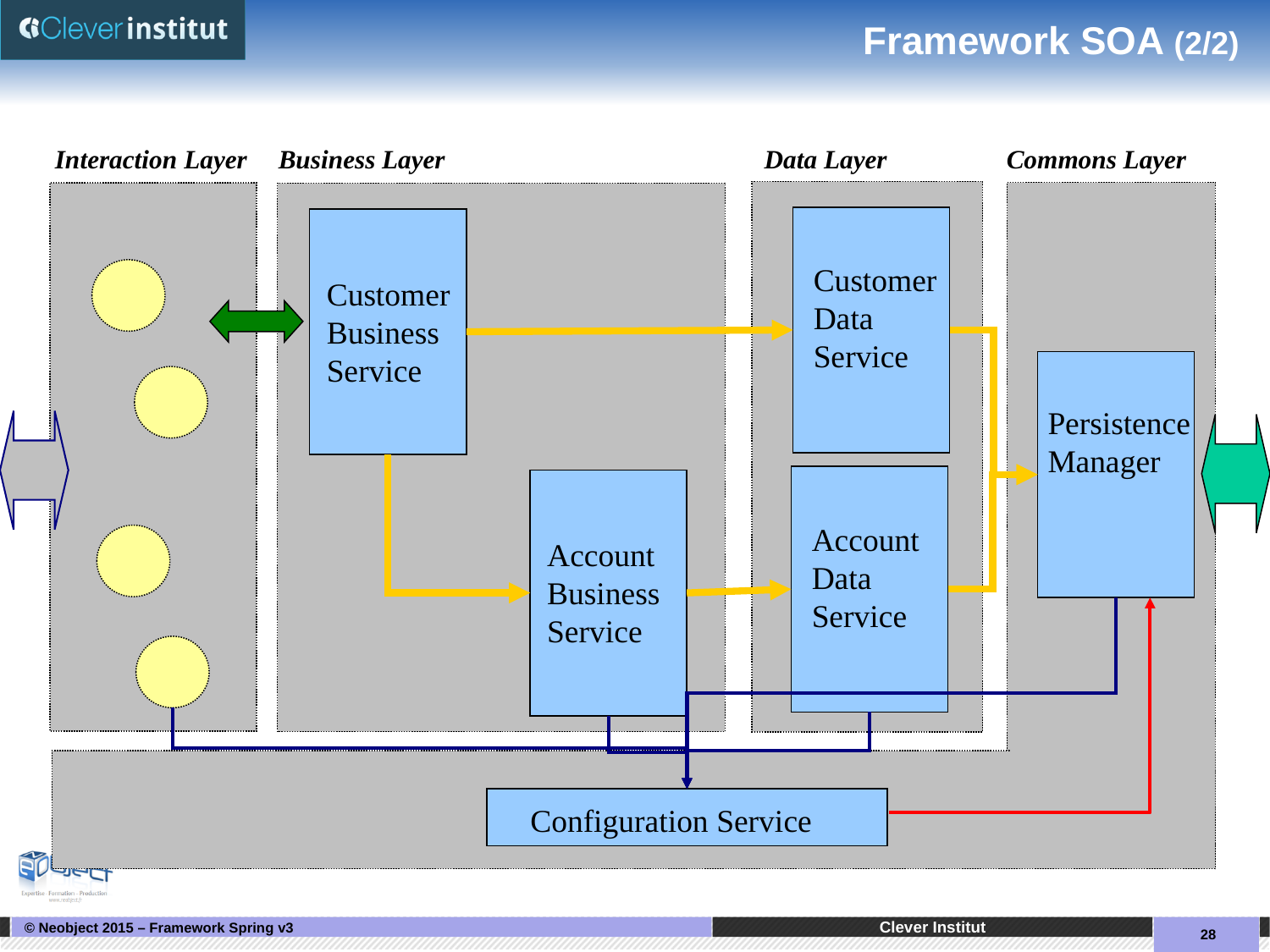

# Framework SOA (2/2)
Data Layer
Commons Layer
Interaction Layer
Business Layer

Customer
Data
Service

Customer
Business
Service

Persistence
Manager

Account
Data
Service

Account
Business
Service

ConfigurationService

Configuration Service